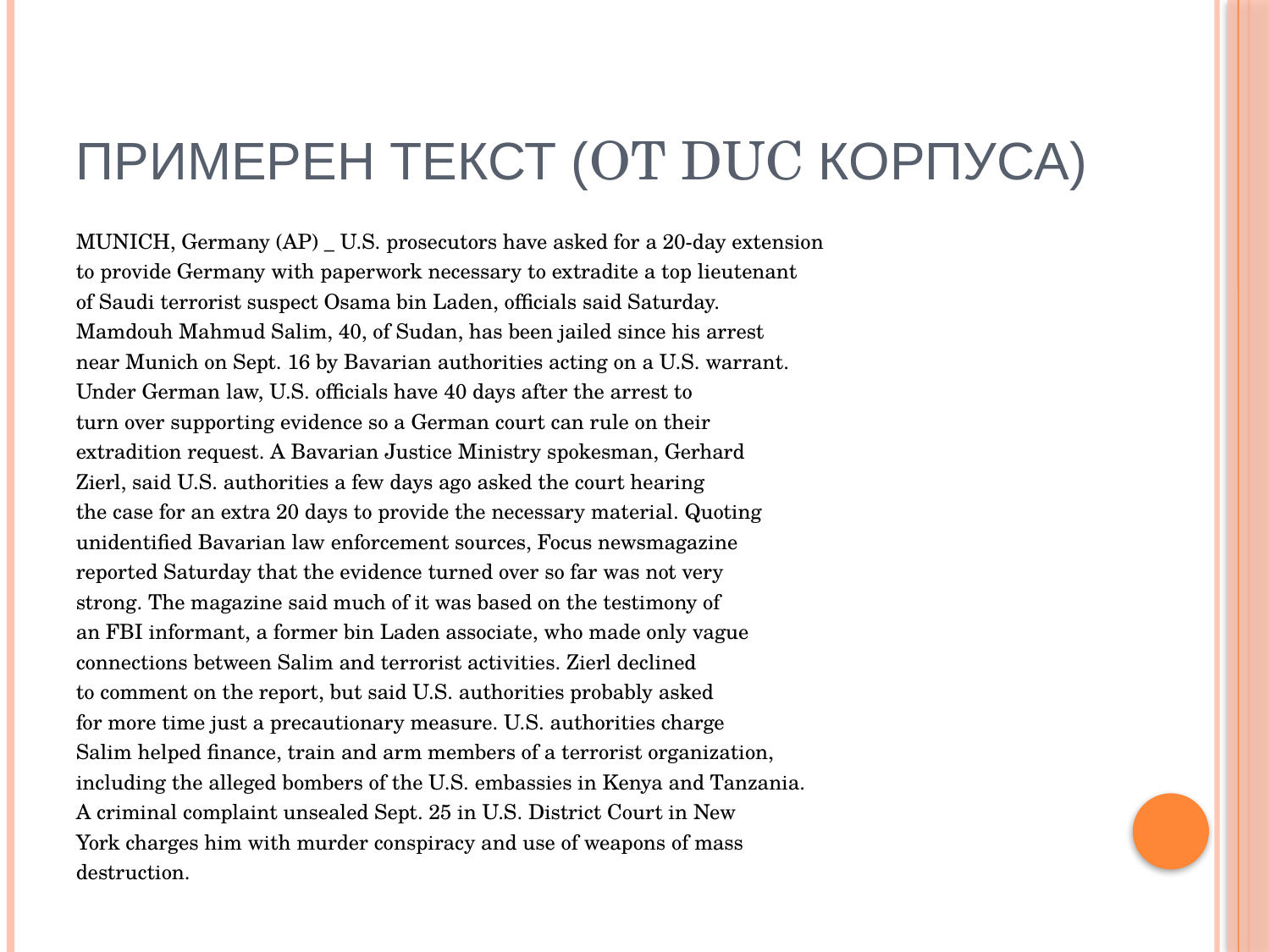

# Примерен текст (ot DUC корпуса)
MUNICH, Germany (AP) _ U.S. prosecutors have asked for a 20-day extension
to provide Germany with paperwork necessary to extradite a top lieutenant
of Saudi terrorist suspect Osama bin Laden, officials said Saturday.
Mamdouh Mahmud Salim, 40, of Sudan, has been jailed since his arrest
near Munich on Sept. 16 by Bavarian authorities acting on a U.S. warrant.
Under German law, U.S. officials have 40 days after the arrest to
turn over supporting evidence so a German court can rule on their
extradition request. A Bavarian Justice Ministry spokesman, Gerhard
Zierl, said U.S. authorities a few days ago asked the court hearing
the case for an extra 20 days to provide the necessary material. Quoting
unidentified Bavarian law enforcement sources, Focus newsmagazine
reported Saturday that the evidence turned over so far was not very
strong. The magazine said much of it was based on the testimony of
an FBI informant, a former bin Laden associate, who made only vague
connections between Salim and terrorist activities. Zierl declined
to comment on the report, but said U.S. authorities probably asked
for more time just a precautionary measure. U.S. authorities charge
Salim helped finance, train and arm members of a terrorist organization,
including the alleged bombers of the U.S. embassies in Kenya and Tanzania.
A criminal complaint unsealed Sept. 25 in U.S. District Court in New
York charges him with murder conspiracy and use of weapons of mass
destruction.